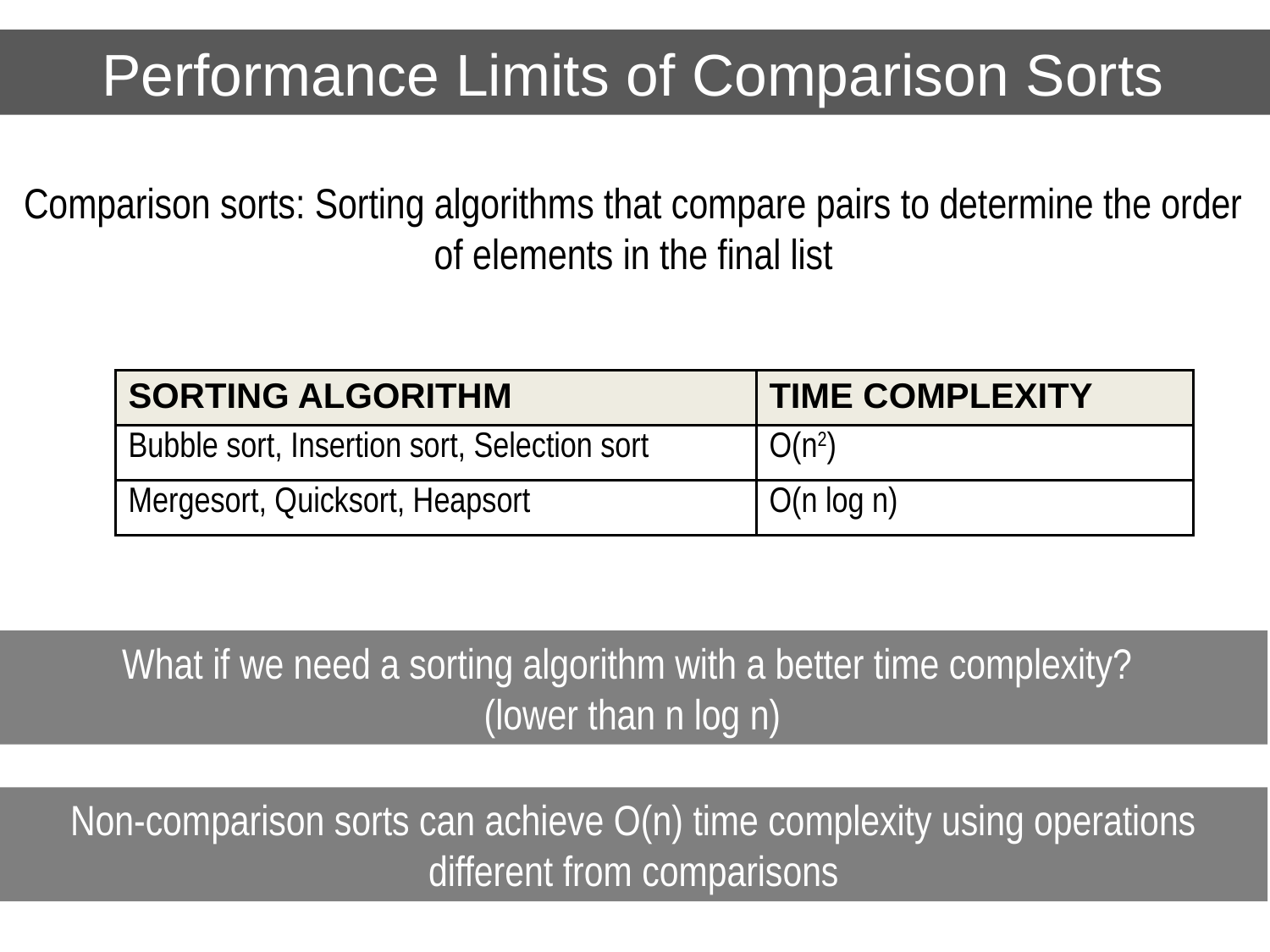

# Performance Limits of Comparison Sorts
Comparison sorts: Sorting algorithms that compare pairs to determine the order of elements in the final list
| SORTING ALGORITHM | TIME COMPLEXITY |
| --- | --- |
| Bubble sort, Insertion sort, Selection sort | O(n2) |
| Mergesort, Quicksort, Heapsort | O(n log n) |
What if we need a sorting algorithm with a better time complexity?
(lower than n log n)
Non-comparison sorts can achieve O(n) time complexity using operations different from comparisons